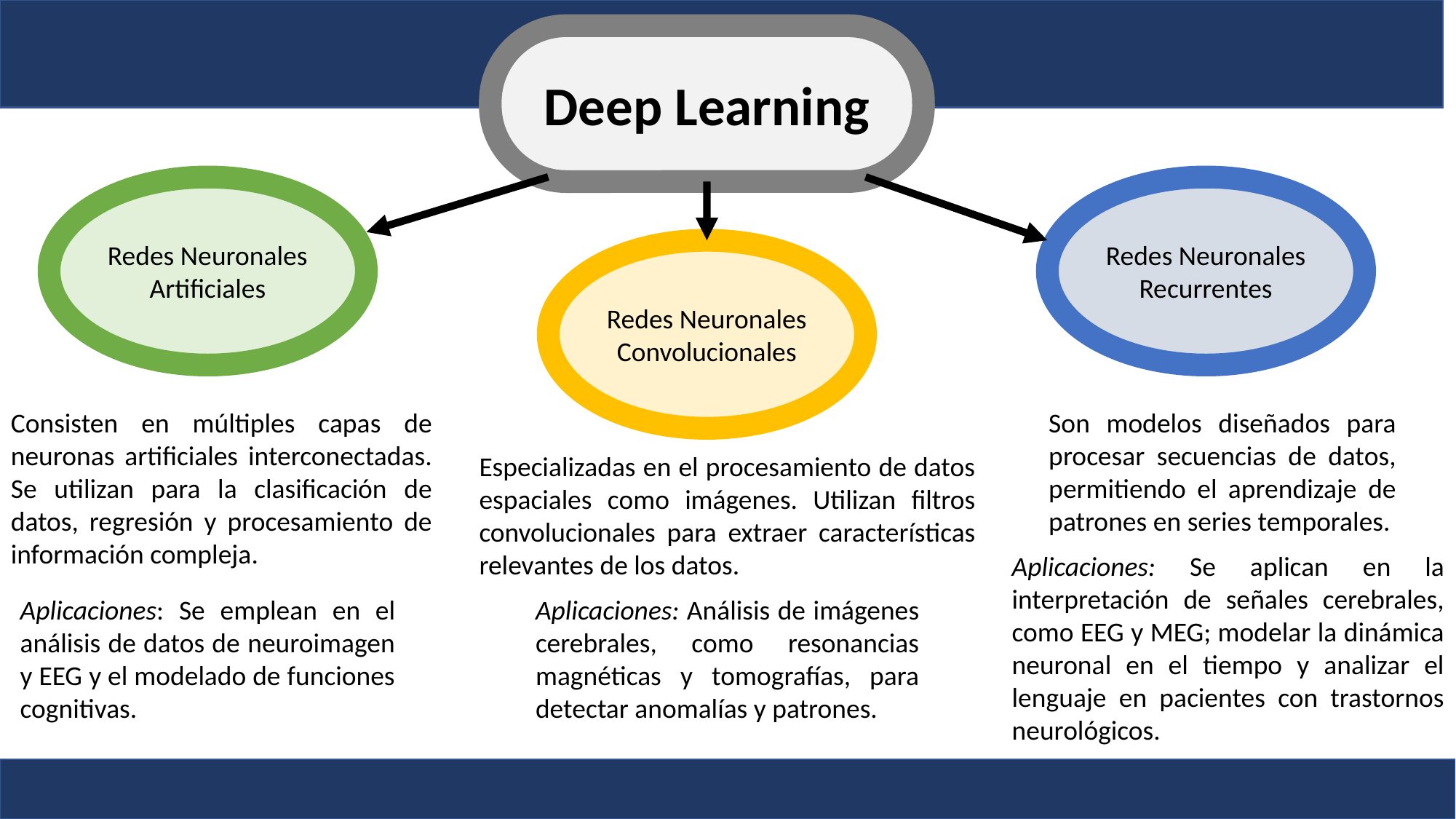

Deep Learning
Redes Neuronales Artificiales
Redes Neuronales Recurrentes
Redes Neuronales Convolucionales
Consisten en múltiples capas de neuronas artificiales interconectadas. Se utilizan para la clasificación de datos, regresión y procesamiento de información compleja.
Son modelos diseñados para procesar secuencias de datos, permitiendo el aprendizaje de patrones en series temporales.
Especializadas en el procesamiento de datos espaciales como imágenes. Utilizan filtros convolucionales para extraer características relevantes de los datos.
Aplicaciones: Se aplican en la interpretación de señales cerebrales, como EEG y MEG; modelar la dinámica neuronal en el tiempo y analizar el lenguaje en pacientes con trastornos neurológicos.
Aplicaciones: Se emplean en el análisis de datos de neuroimagen y EEG y el modelado de funciones cognitivas.
Aplicaciones: Análisis de imágenes cerebrales, como resonancias magnéticas y tomografías, para detectar anomalías y patrones.